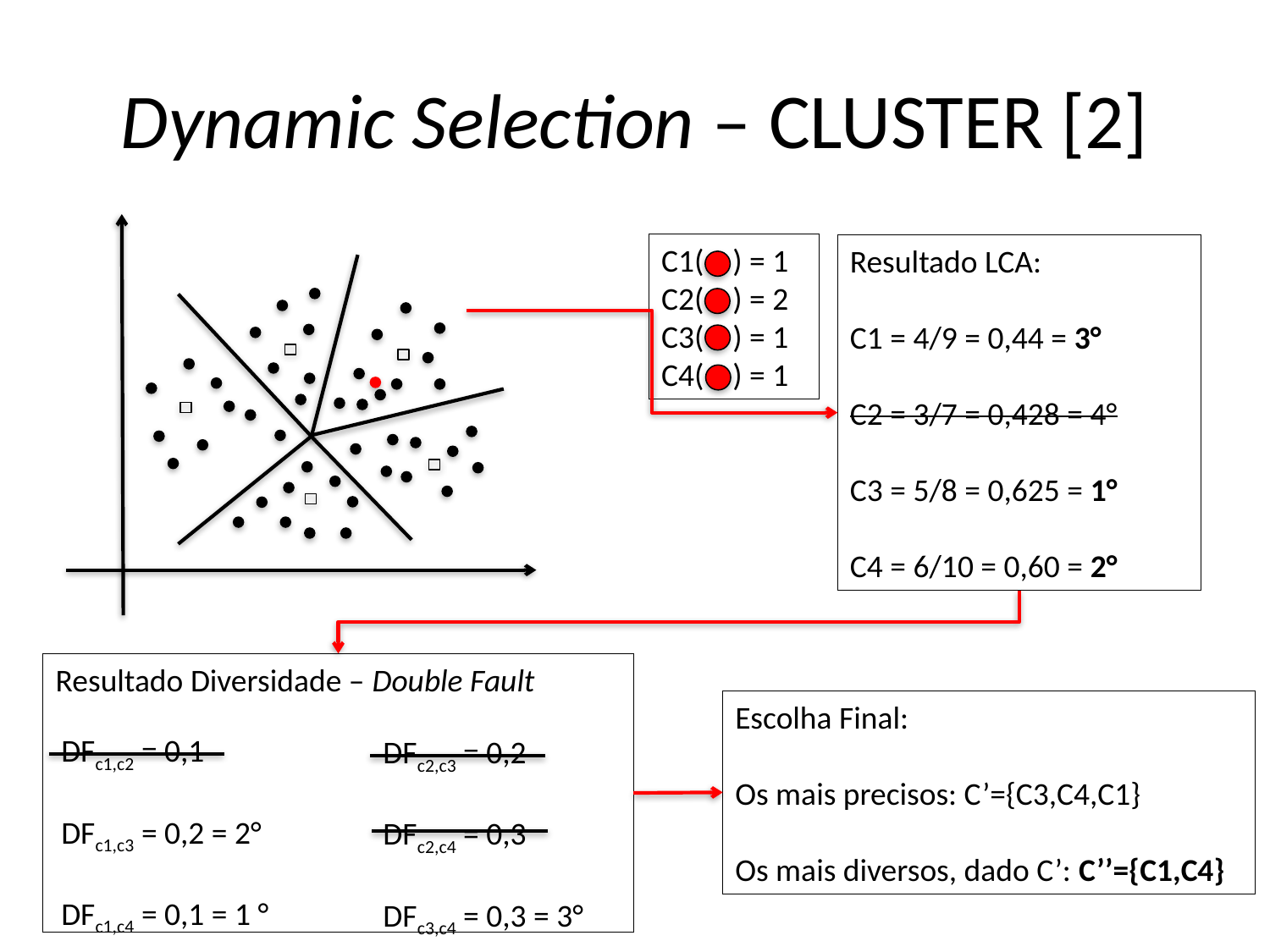

# Dynamic Selection – CLUSTER [2]

C1(    ) = 1
C2(    ) = 2
C3(    ) = 1
C4(    ) = 1

Resultado LCA:

C1 = 4/9 = 0,44 = 3°

C2 = 3/7 = 0,428 = 4°

C3 = 5/8 = 0,625 = 1°

C4 = 6/10 = 0,60 = 2°

Resultado Diversidade – Double Fault

Escolha Final:

Os mais precisos: C’={C3,C4,C1}

Os mais diversos, dado C’: C’’={C1,C4}
DFc1,c2 = 0,1

DFc1,c3 = 0,2 = 2°

DFc1,c4 = 0,1 = 1 °
DFc2,c3 = 0,2

DFc2,c4 = 0,3

DFc3,c4 = 0,3 = 3°